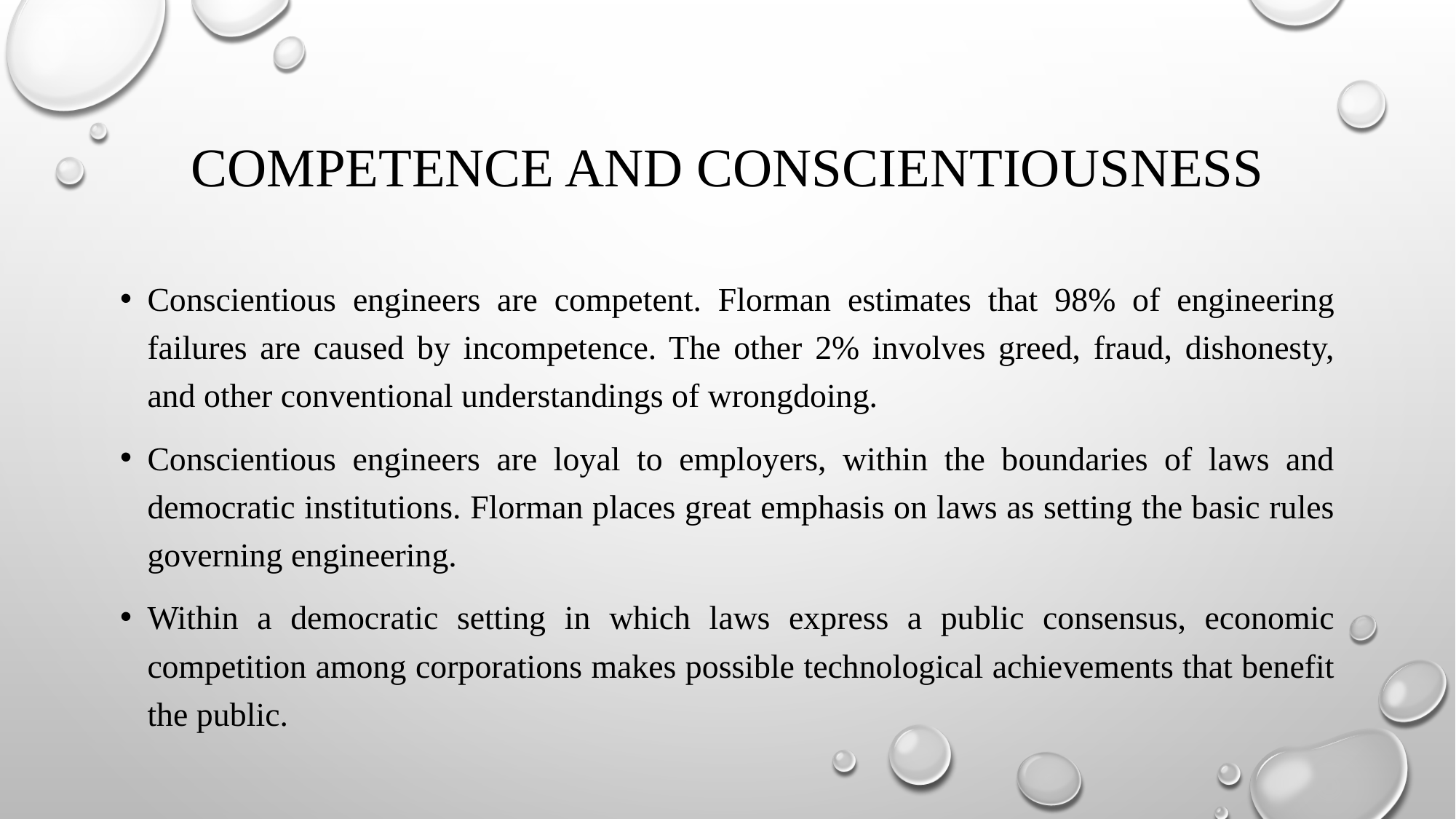

# Competence and conscientiousness
Conscientious engineers are competent. Florman estimates that 98% of engineering failures are caused by incompetence. The other 2% involves greed, fraud, dishonesty, and other conventional understandings of wrongdoing.
Conscientious engineers are loyal to employers, within the boundaries of laws and democratic institutions. Florman places great emphasis on laws as setting the basic rules governing engineering.
Within a democratic setting in which laws express a public consensus, economic competition among corporations makes possible technological achievements that benefit the public.